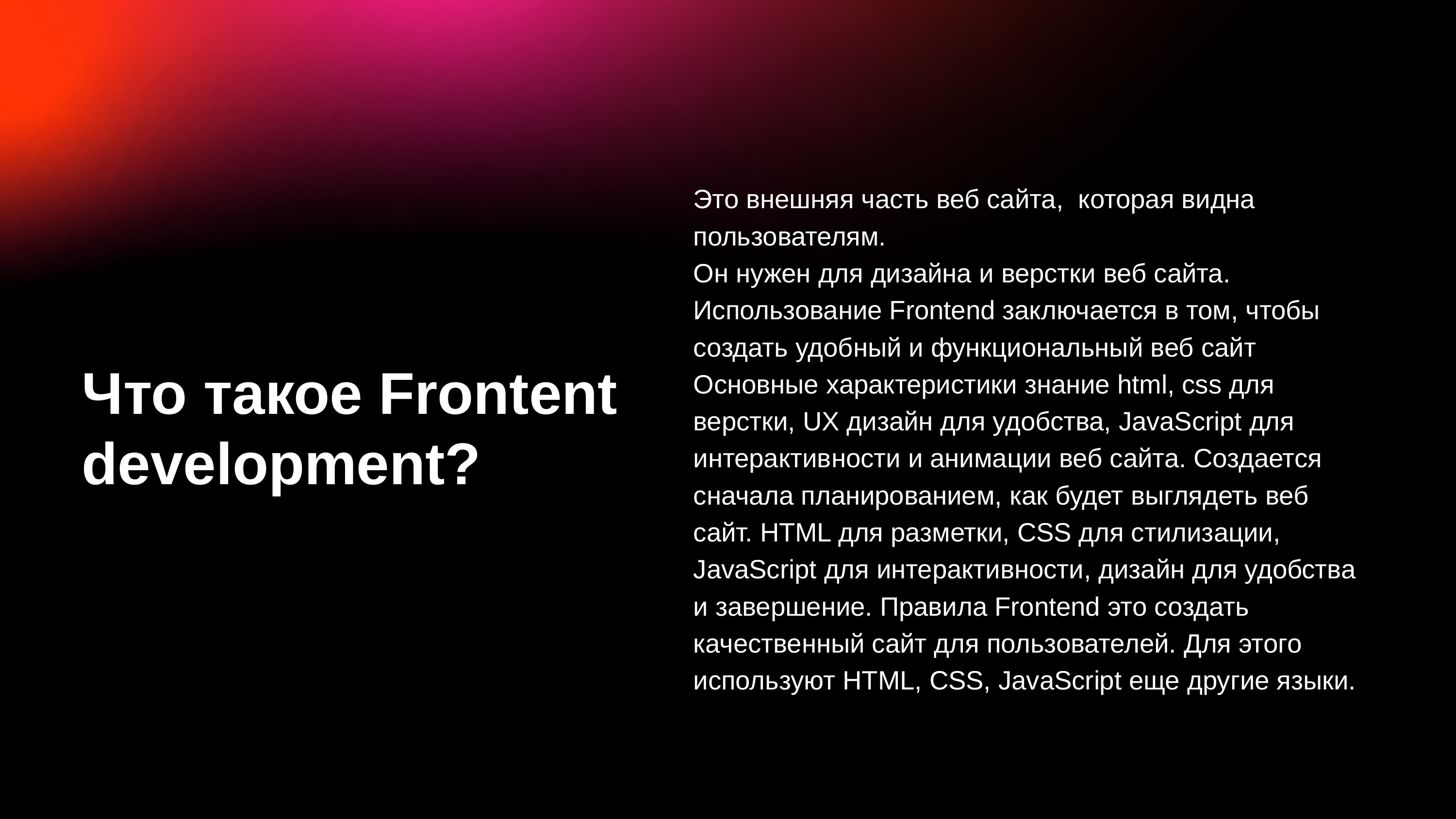

Это внешняя часть веб сайта,  которая видна пользователям.
Он нужен для дизайна и верстки веб сайта. Использование Frontend заключается в том, чтобы создать удобный и функциональный веб сайт
Основные характеристики знание html, css для верстки, UX дизайн для удобства, JavaScript для интерактивности и анимации веб сайта. Создается сначала планированием, как будет выглядеть веб сайт. HTML для разметки, CSS для стилизации, JavaScript для интерактивности, дизайн для удобства и завершение. Правила Frontend это создать качественный сайт для пользователей. Для этого используют HTML, CSS, JavaScript еще другие языки.
Что такое Frontent development?